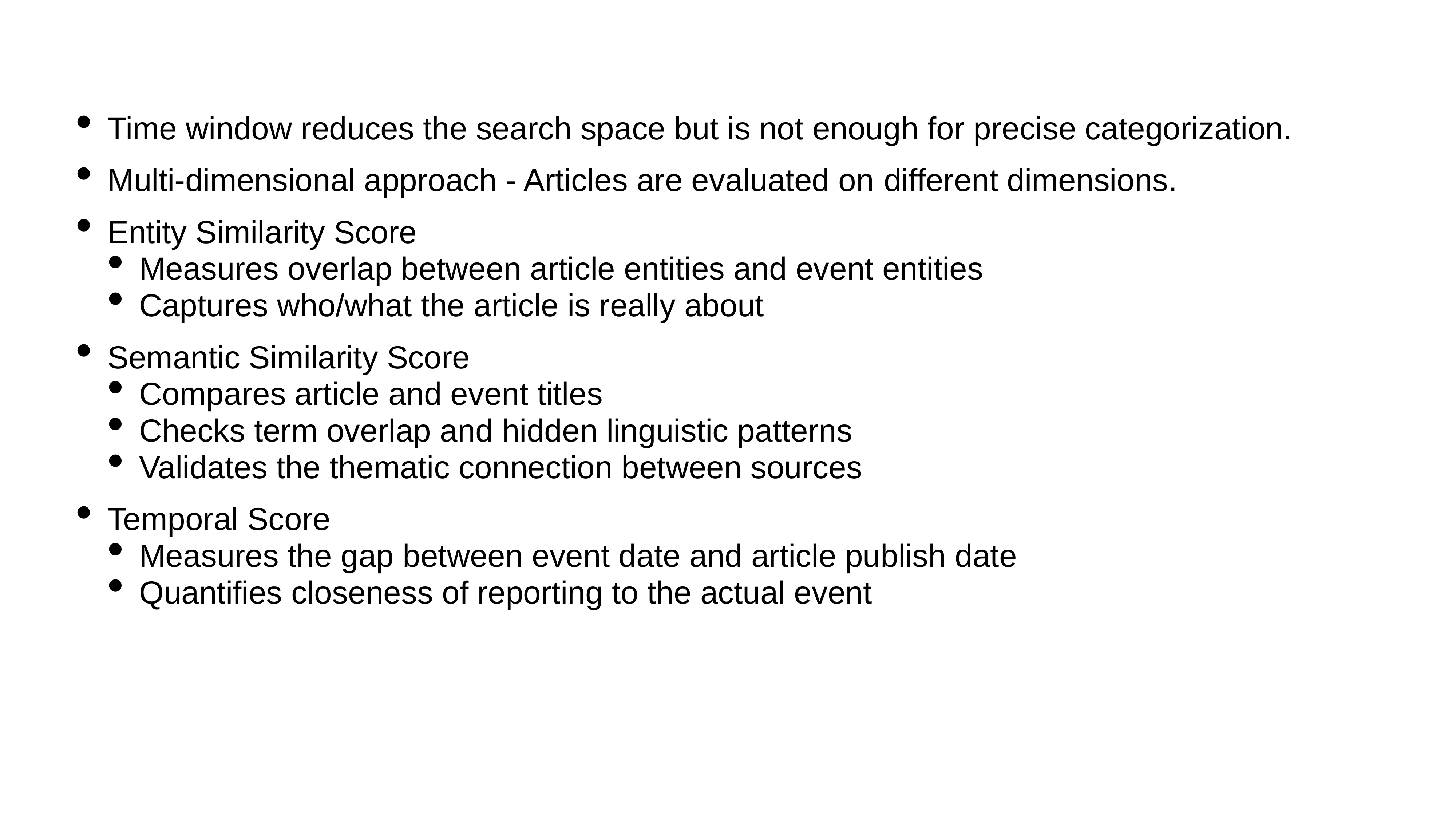

Time window reduces the search space but is not enough for precise categorization.
Multi-dimensional approach - Articles are evaluated on different dimensions.
Entity Similarity Score
Measures overlap between article entities and event entities
Captures who/what the article is really about
Semantic Similarity Score
Compares article and event titles
Checks term overlap and hidden linguistic patterns
Validates the thematic connection between sources
Temporal Score
Measures the gap between event date and article publish date
Quantifies closeness of reporting to the actual event